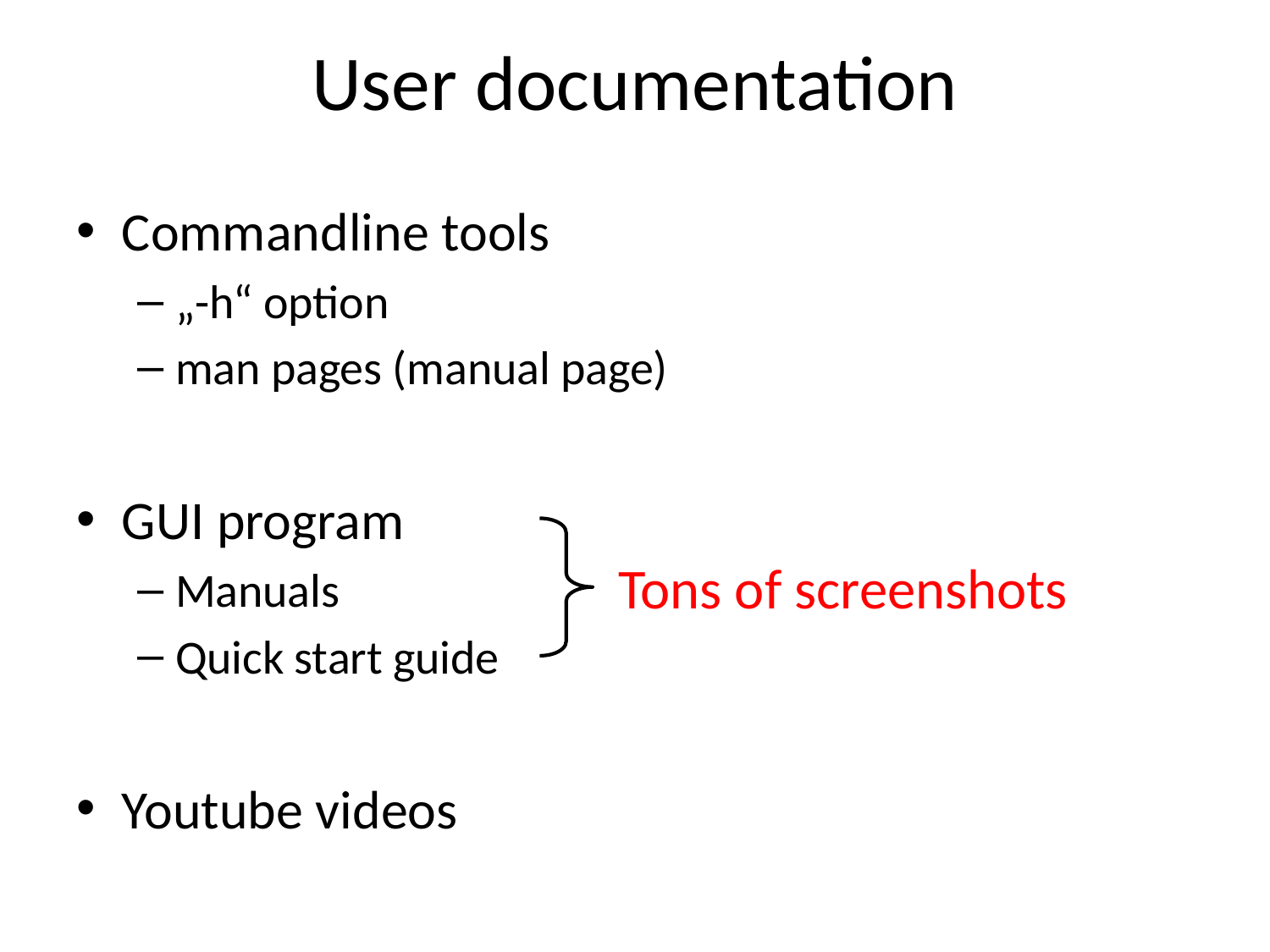

# User documentation
Commandline tools
„-h“ option
man pages (manual page)

GUI program
Manuals
Quick start guide

Youtube videos

Tons of screenshots